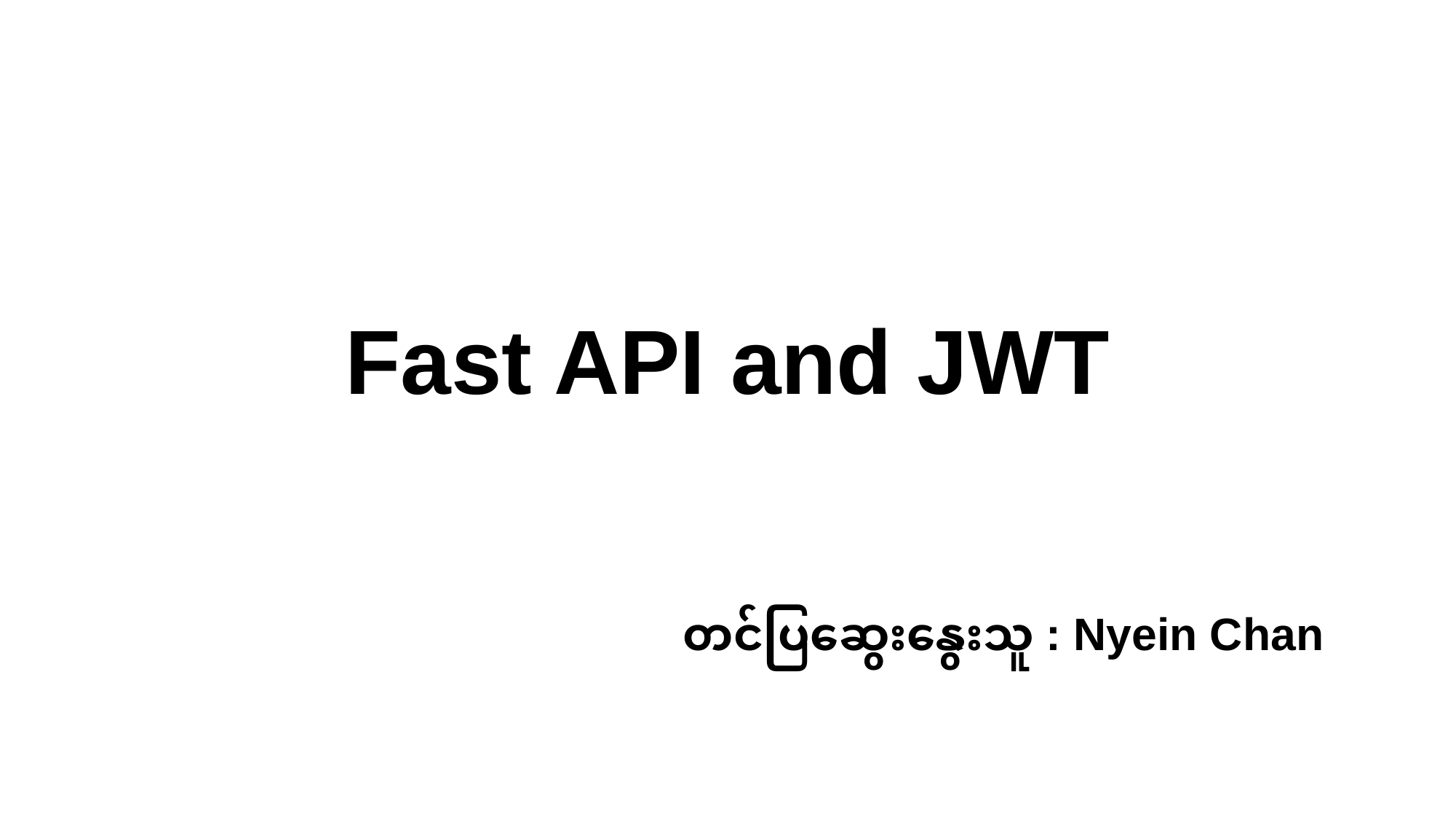

# Fast API and JWT

တင်ပြဆွေးနွေးသူ : Nyein Chan